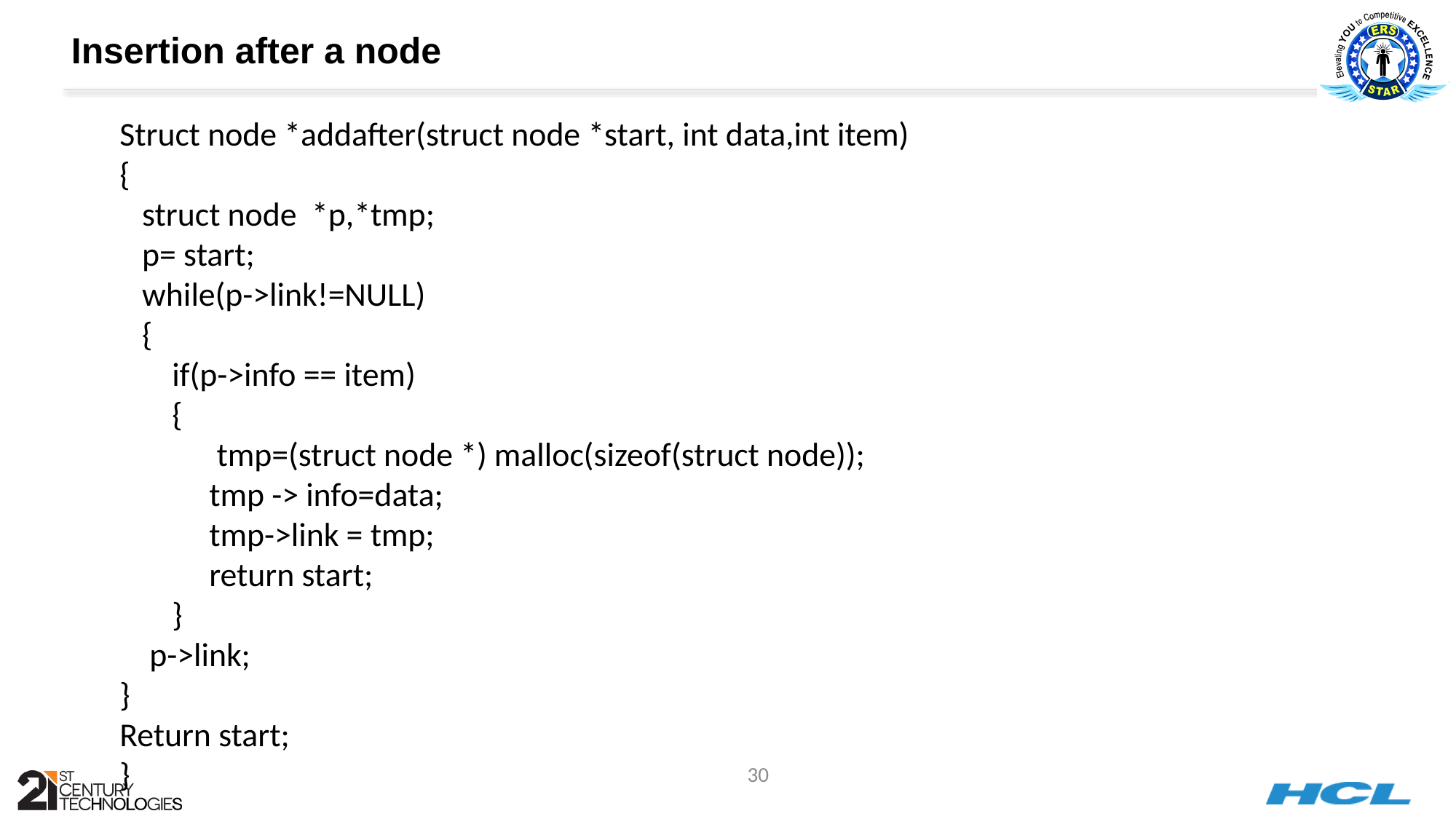

# Insertion after a node
Struct node *addafter(struct node *start, int data,int item)
{
   struct node  *p,*tmp;
   p= start;
   while(p->link!=NULL)
   {
       if(p->info == item)
       {
             tmp=(struct node *) malloc(sizeof(struct node));
            tmp -> info=data;
            tmp->link = tmp;
            return start;
       }
    p->link;
}
Return start;
}
30